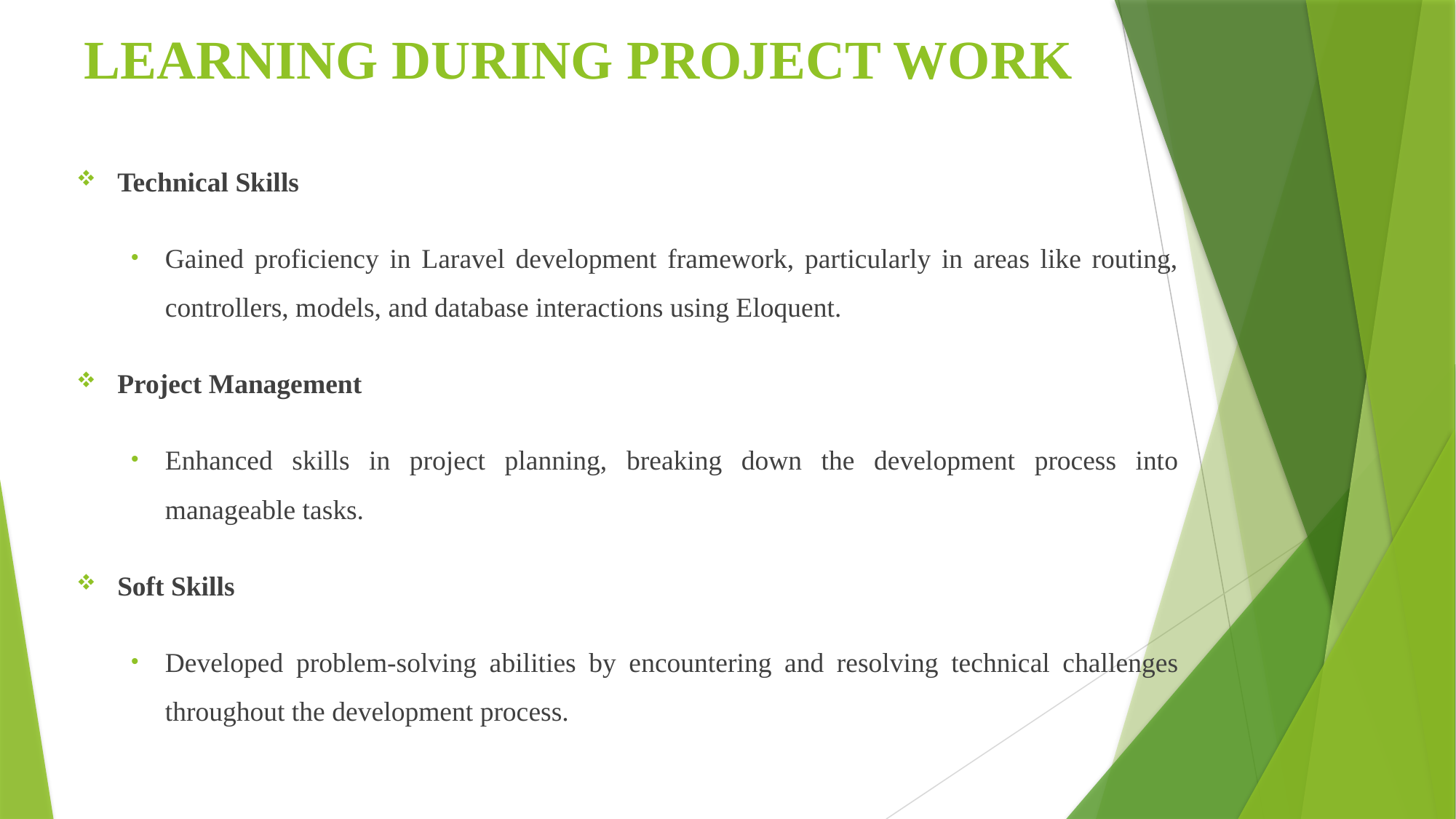

# LEARNING DURING PROJECT WORK
Technical Skills
Gained proficiency in Laravel development framework, particularly in areas like routing, controllers, models, and database interactions using Eloquent.
Project Management
Enhanced skills in project planning, breaking down the development process into manageable tasks.
Soft Skills
Developed problem-solving abilities by encountering and resolving technical challenges throughout the development process.